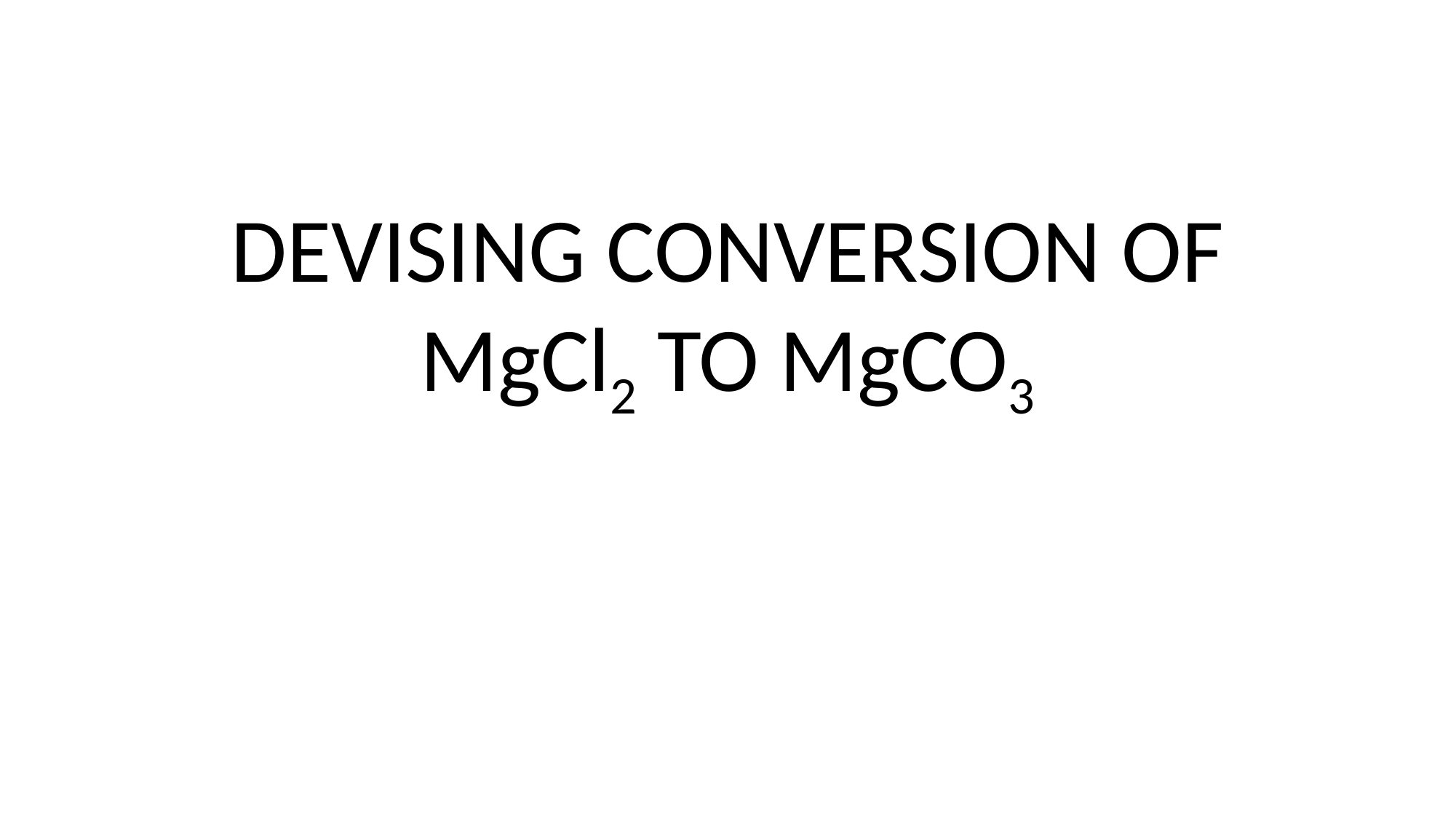

# DEVISING CONVERSION OF MgCl2 TO MgCO3